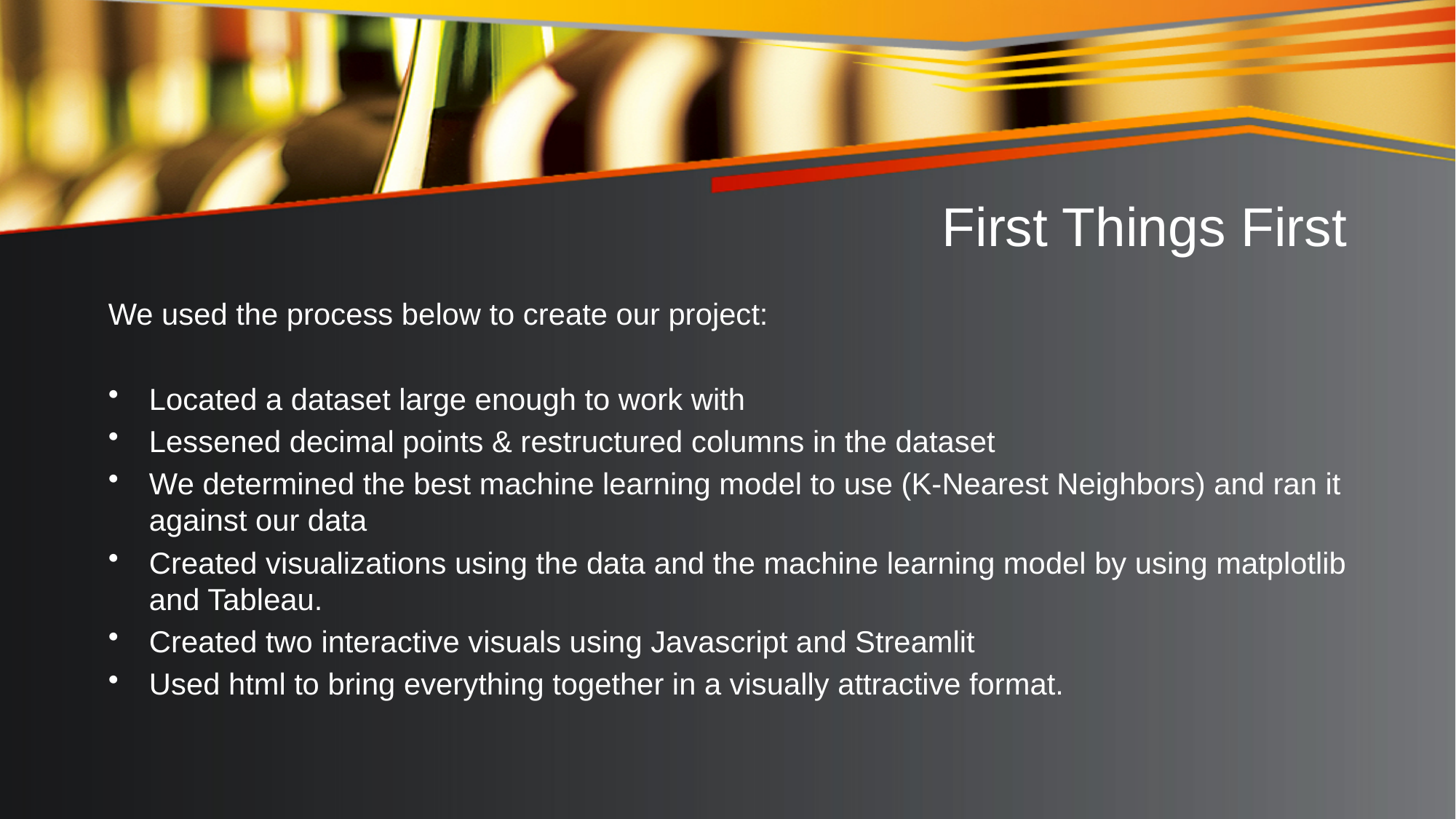

# First Things First
We used the process below to create our project:

Located a dataset large enough to work with
Lessened decimal points & restructured columns in the dataset
We determined the best machine learning model to use (K-Nearest Neighbors) and ran it against our data
Created visualizations using the data and the machine learning model by using matplotlib and Tableau.
Created two interactive visuals using Javascript and Streamlit
Used html to bring everything together in a visually attractive format.